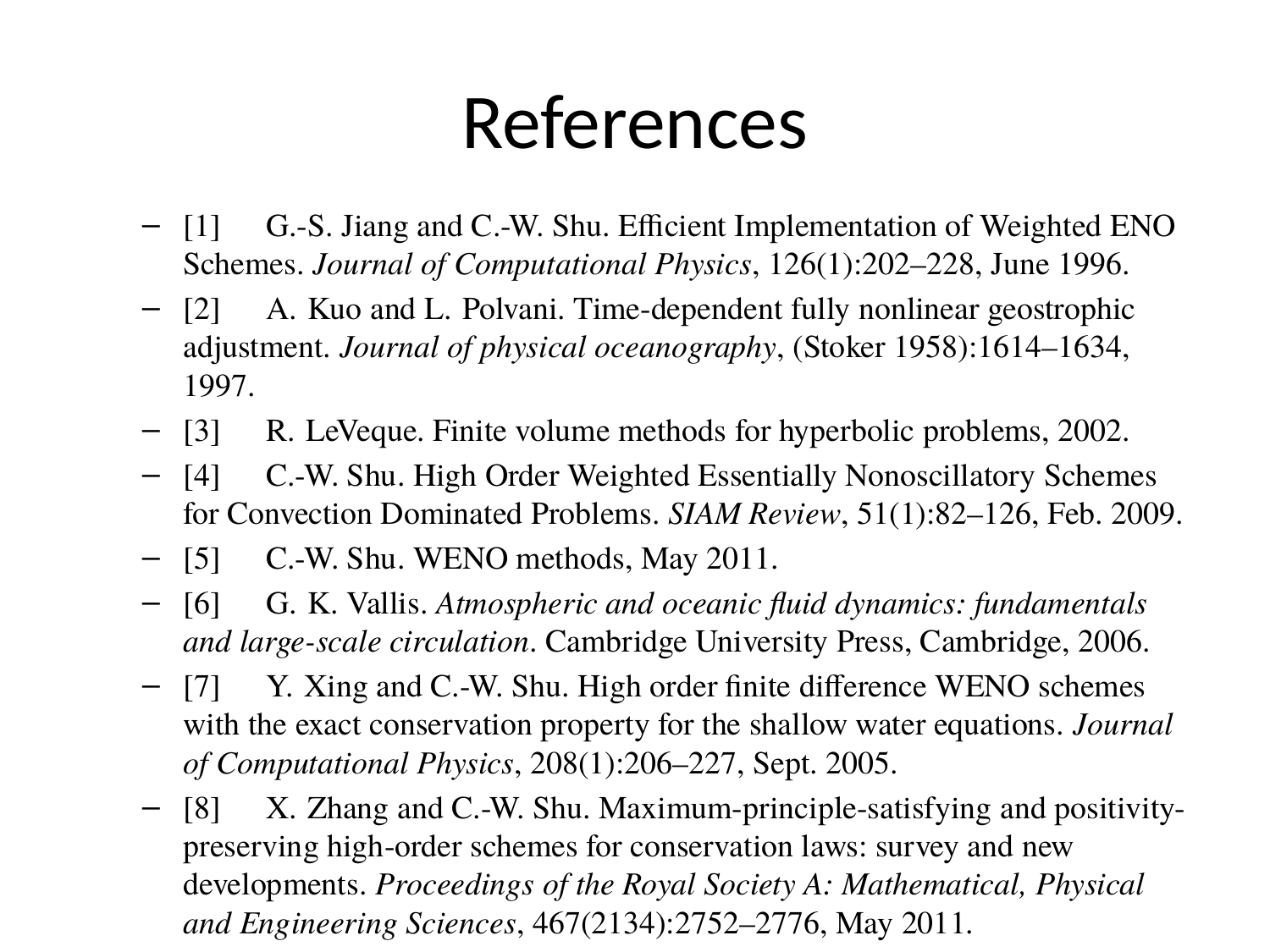

# References

[1]	G.-S. Jiang and C.-W. Shu. Efficient Implementation of Weighted ENO Schemes. Journal of Computational Physics, 126(1):202–228, June 1996.
[2]	A. Kuo and L. Polvani. Time-dependent fully nonlinear geostrophic adjustment. Journal of physical oceanography, (Stoker 1958):1614–1634, 1997.
[3]	R. LeVeque. Finite volume methods for hyperbolic problems, 2002.
[4]	C.-W. Shu. High Order Weighted Essentially Nonoscillatory Schemes for Convection Dominated Problems. SIAM Review, 51(1):82–126, Feb. 2009.
[5]	C.-W. Shu. WENO methods, May 2011.
[6]	G. K. Vallis. Atmospheric and oceanic fluid dynamics: fundamentals and large-scale circulation. Cambridge University Press, Cambridge, 2006.
[7]	Y. Xing and C.-W. Shu. High order finite difference WENO schemes with the exact conservation property for the shallow water equations. Journal of Computational Physics, 208(1):206–227, Sept. 2005.
[8]	X. Zhang and C.-W. Shu. Maximum-principle-satisfying and positivity-preserving high-order schemes for conservation laws: survey and new developments. Proceedings of the Royal Society A: Mathematical, Physical and Engineering Sciences, 467(2134):2752–2776, May 2011.